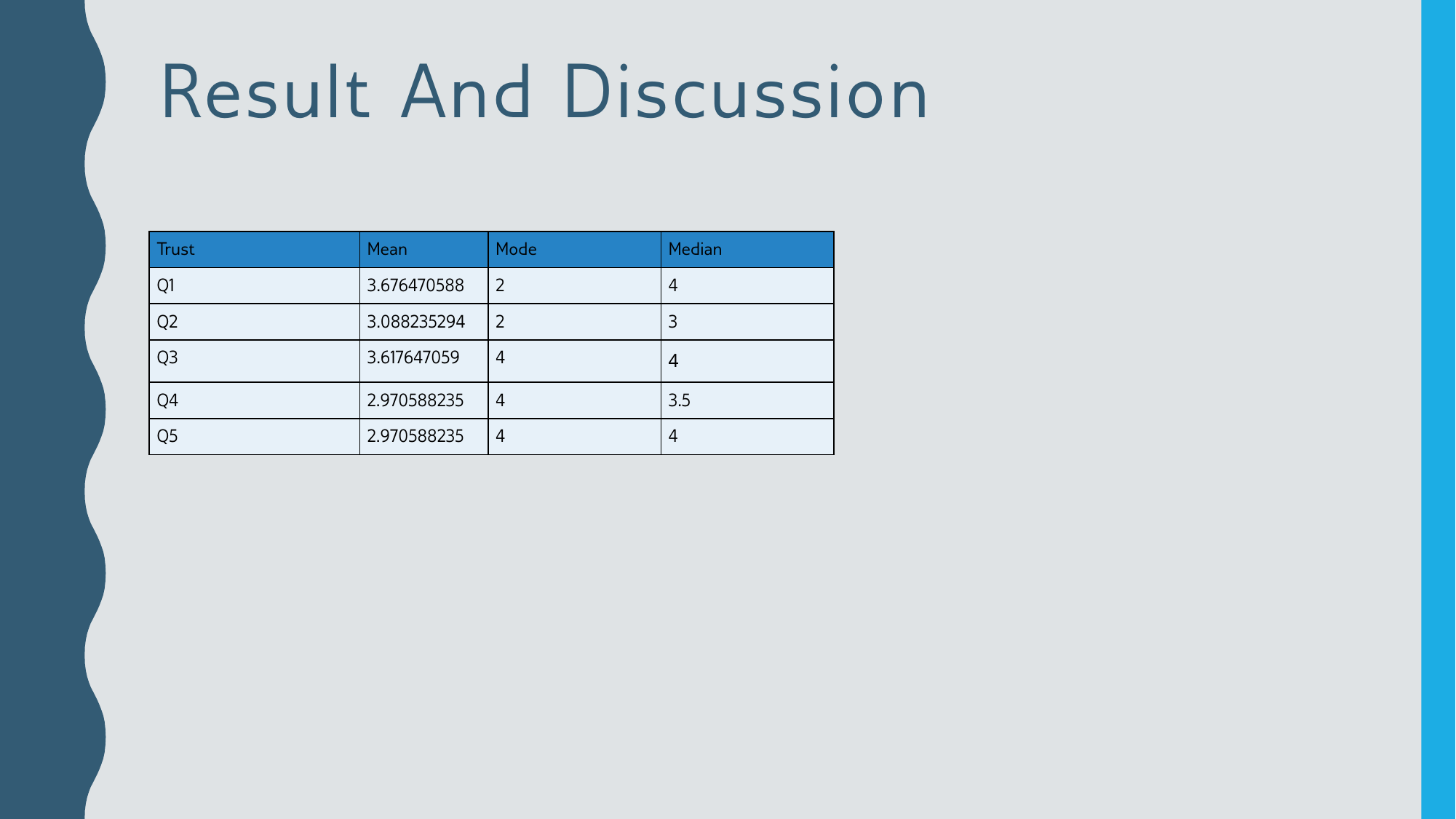

# Result And Discussion
| Trust | Mean | Mode | Median |
| --- | --- | --- | --- |
| Q1 | 3.676470588 | 2 | 4 |
| Q2 | 3.088235294 | 2 | 3 |
| Q3 | 3.617647059 | 4 | 4 |
| Q4 | 2.970588235 | 4 | 3.5 |
| Q5 | 2.970588235 | 4 | 4 |